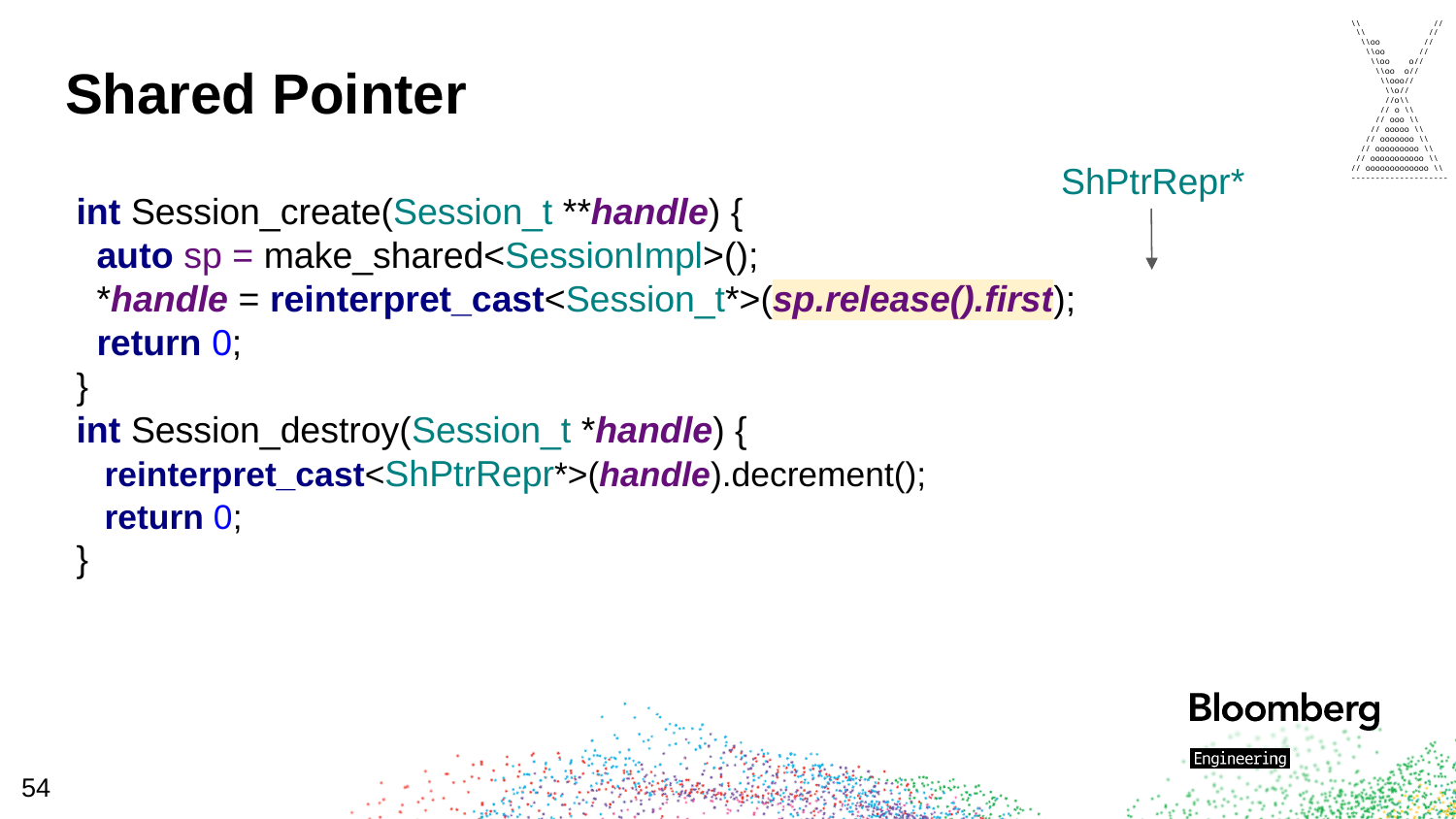

\\               //
 \\             //
  \\oo         //
   \\oo       //
    \\oo    o//
     \\oo  o//
      \\ooo//
       \\o//
       //o\\
      // o \\
     // ooo \\
    // ooooo \\
   // ooooooo \\
  // ooooooooo \\
 // ooooooooooo \\
// ooooooooooooo \\
--------------------
# Shared Pointer

int Session_create(Session_t **handle) {
  auto sp = make_shared<SessionImpl>();
  *handle = reinterpret_cast<Session_t*>(sp.release().first);
  return 0;
}
int Session_destroy(Session_t *handle) {
   reinterpret_cast<ShPtrRepr*>(handle).decrement();
   return 0;
}

ShPtrRepr*
54